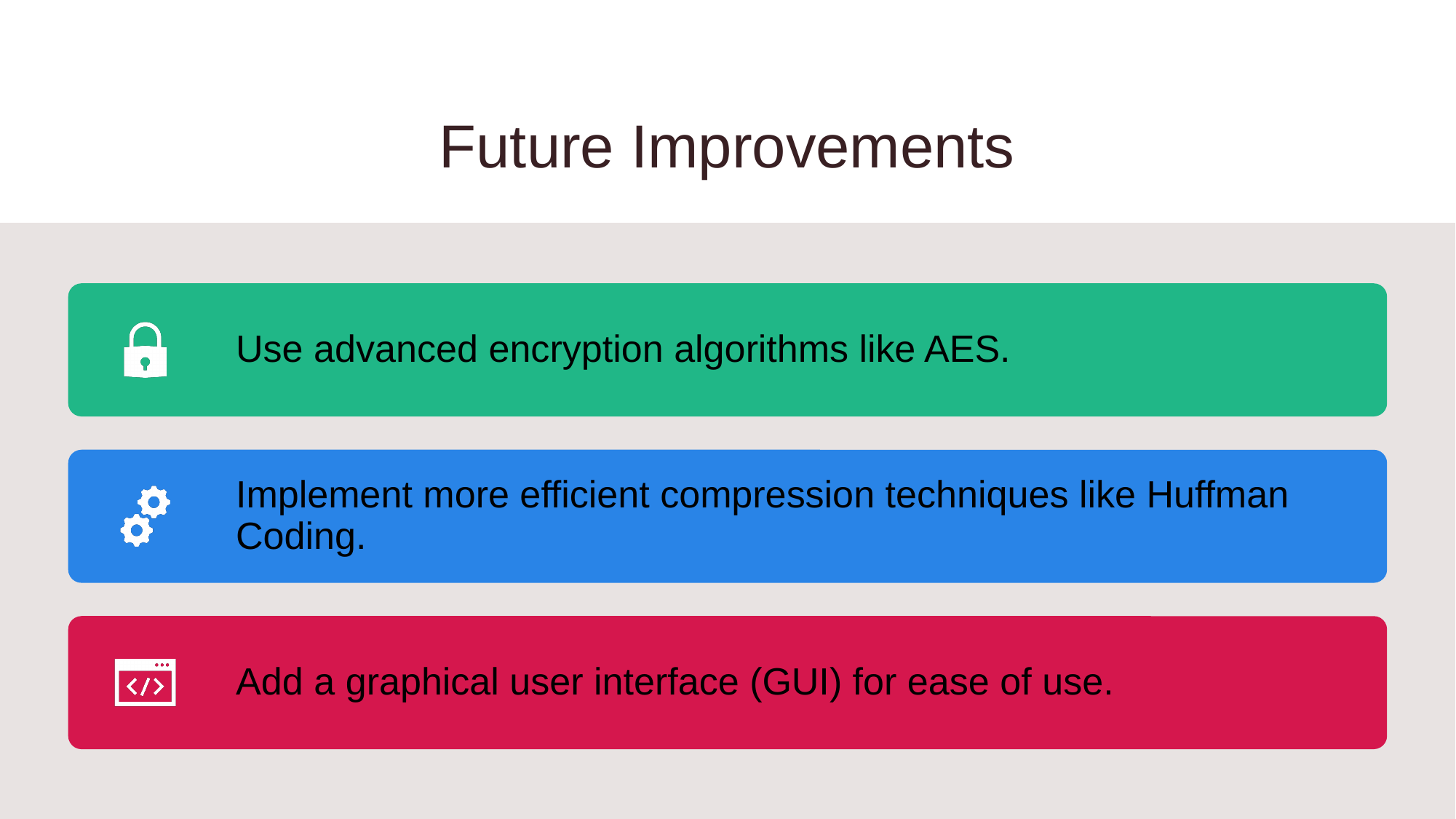

# Future Improvements

Use advanced encryption algorithms like AES.
Implement more efficient compression techniques like Huffman Coding.
Add a graphical user interface (GUI) for ease of use.